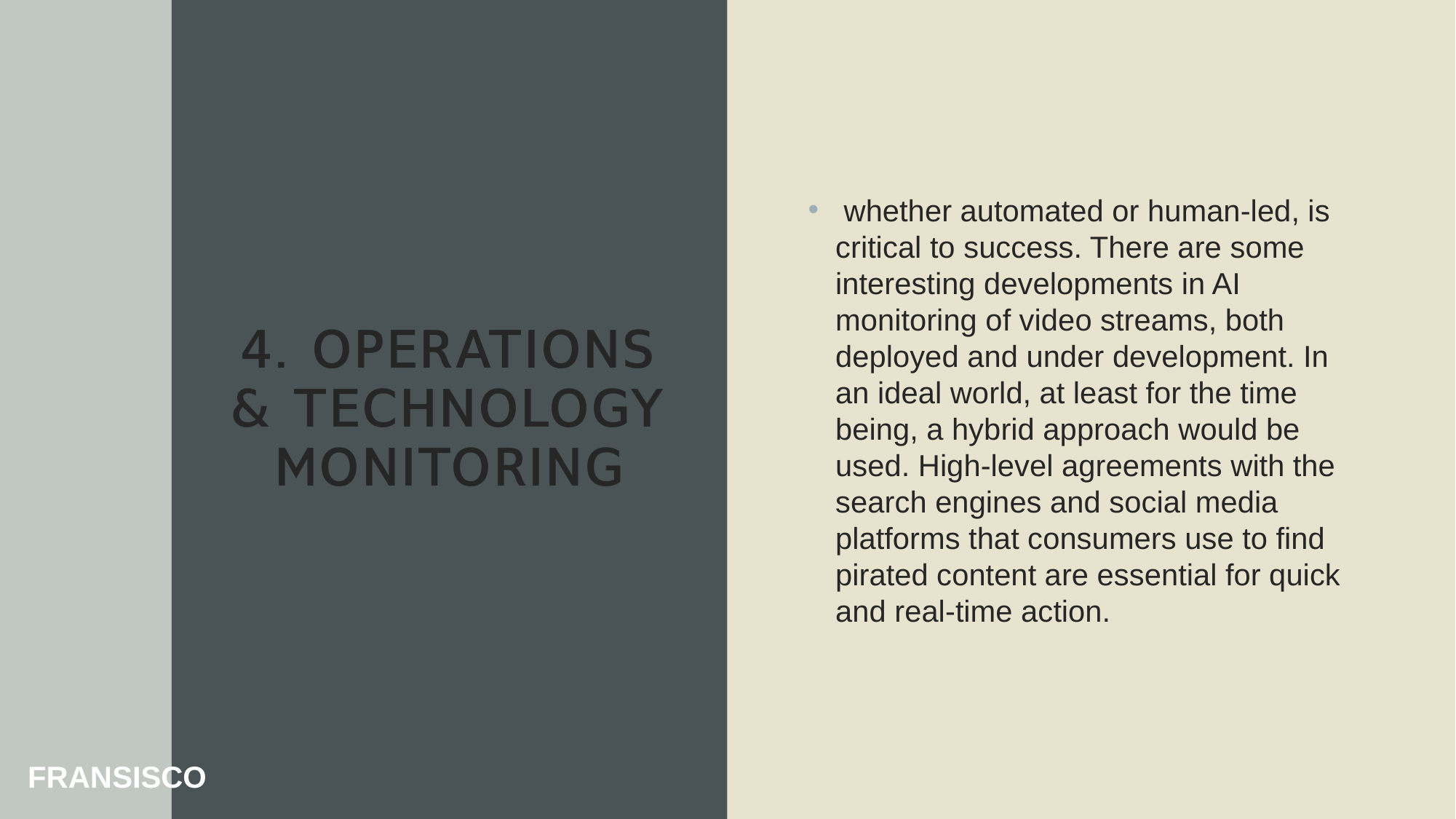

# 4. Operations & Technology Monitoring
 whether automated or human-led, is critical to success. There are some interesting developments in AI monitoring of video streams, both deployed and under development. In an ideal world, at least for the time being, a hybrid approach would be used. High-level agreements with the search engines and social media platforms that consumers use to find pirated content are essential for quick and real-time action.
FRANSISCO